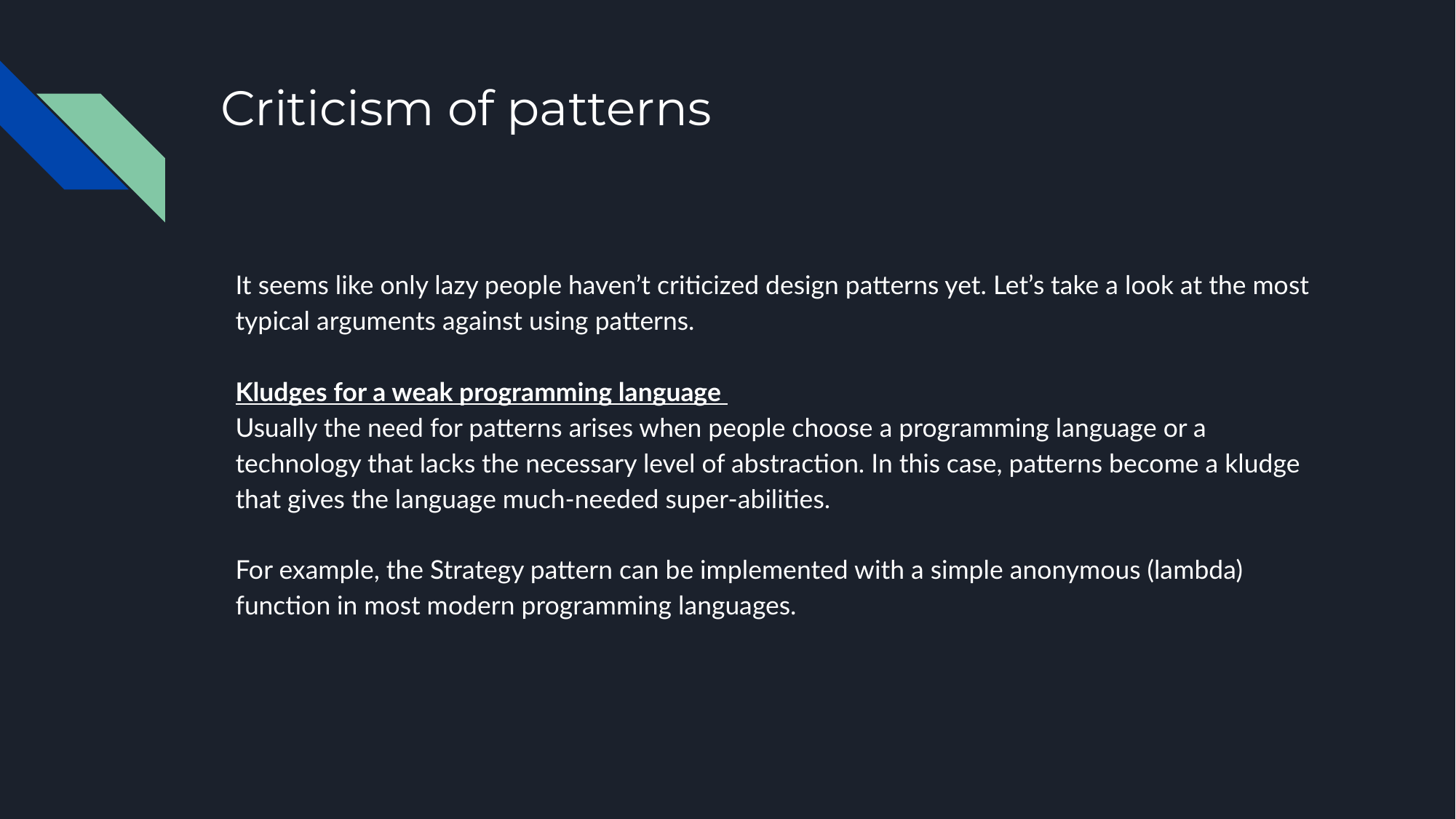

# Criticism of patterns
It seems like only lazy people haven’t criticized design patterns yet. Let’s take a look at the most typical arguments against using patterns.

Kludges for a weak programming language
Usually the need for patterns arises when people choose a programming language or a technology that lacks the necessary level of abstraction. In this case, patterns become a kludge that gives the language much-needed super-abilities.

For example, the Strategy pattern can be implemented with a simple anonymous (lambda) function in most modern programming languages.